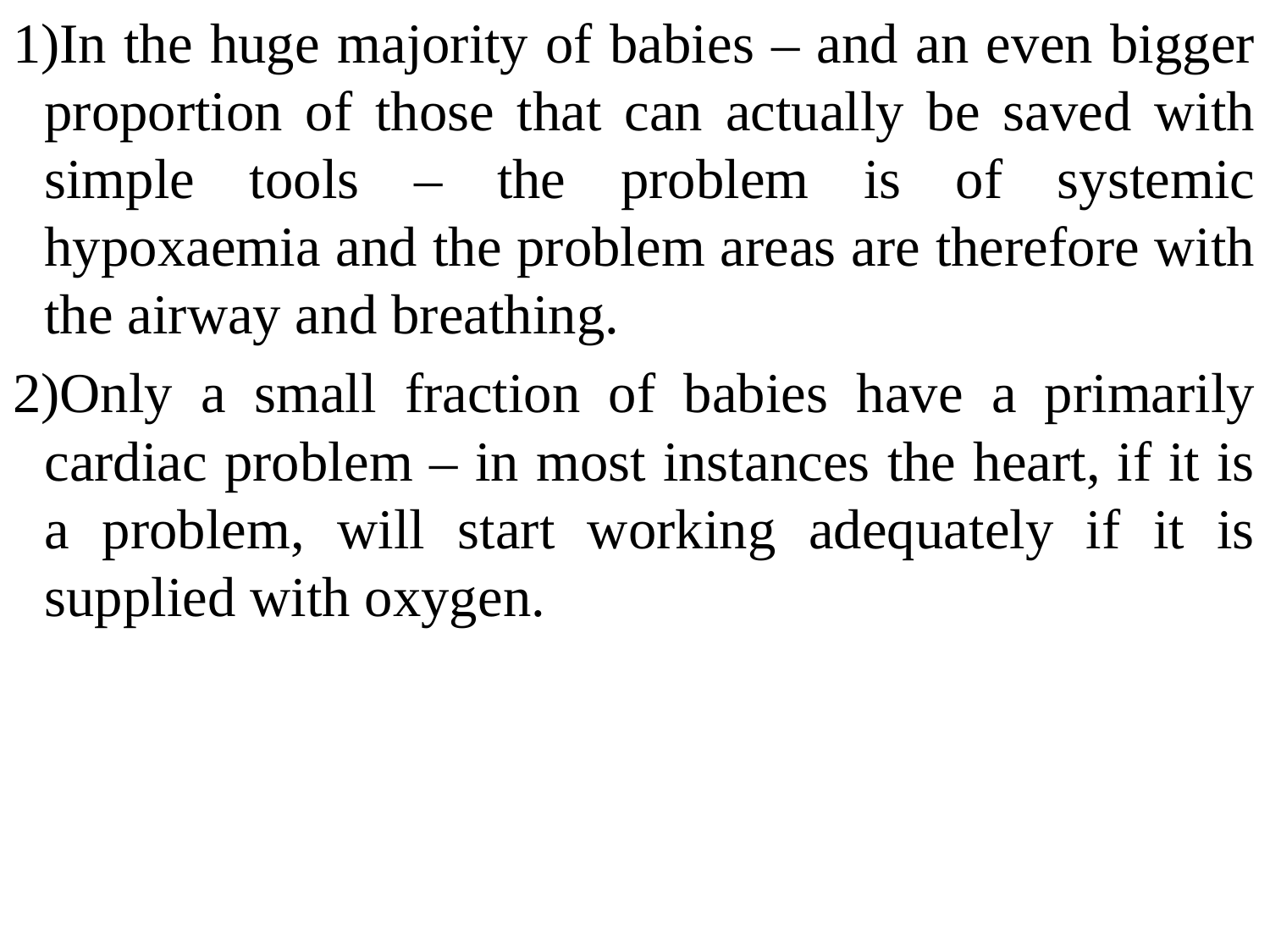

In the huge majority of babies – and an even bigger proportion of those that can actually be saved with simple tools – the problem is of systemic hypoxaemia and the problem areas are therefore with the airway and breathing.
Only a small fraction of babies have a primarily cardiac problem – in most instances the heart, if it is a problem, will start working adequately if it is supplied with oxygen.
#